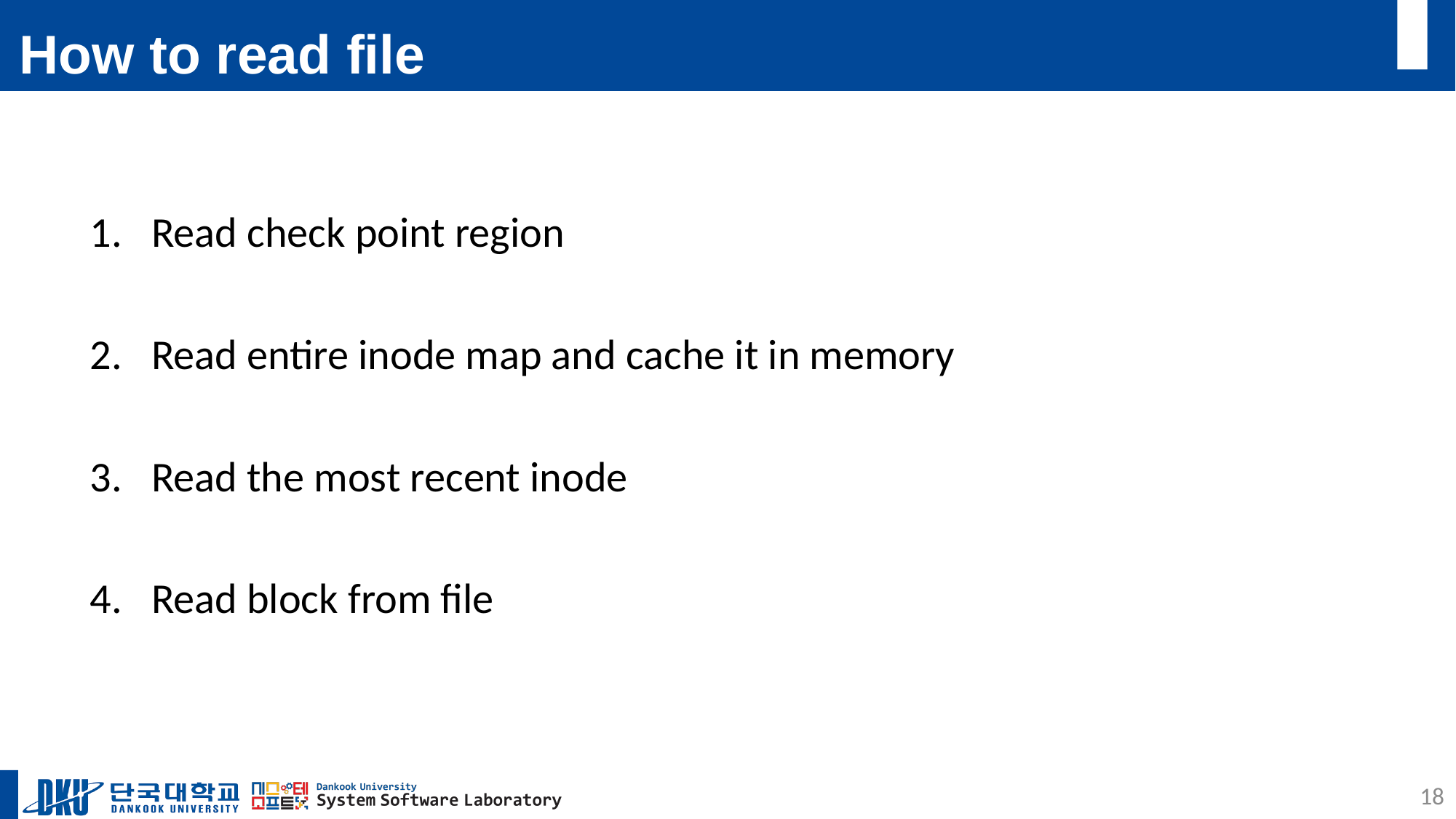

# How to read file
Read check point region

Read entire inode map and cache it in memory

Read the most recent inode

Read block from file

18